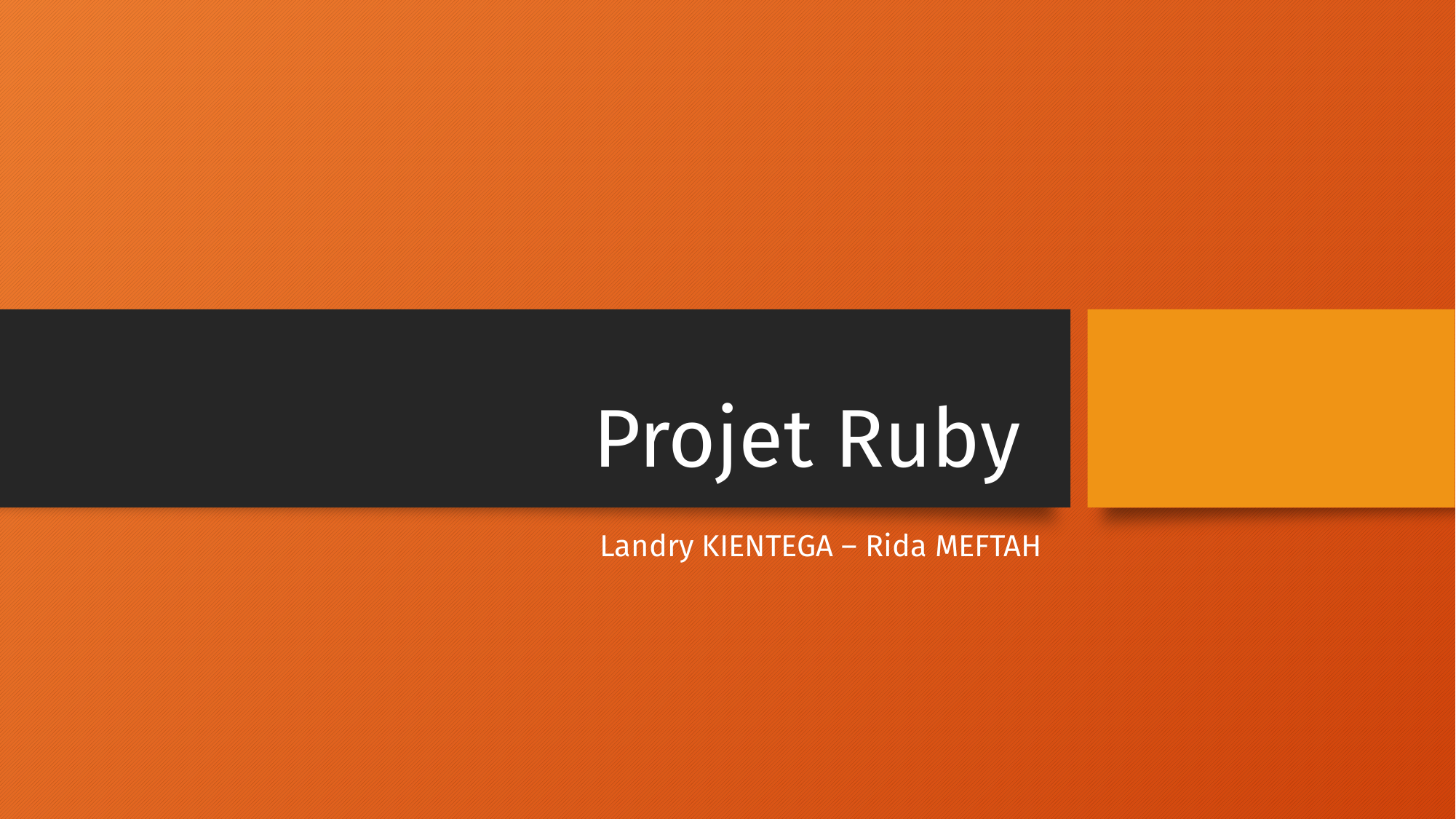

# Projet Ruby
Landry KIENTEGA – Rida MEFTAH